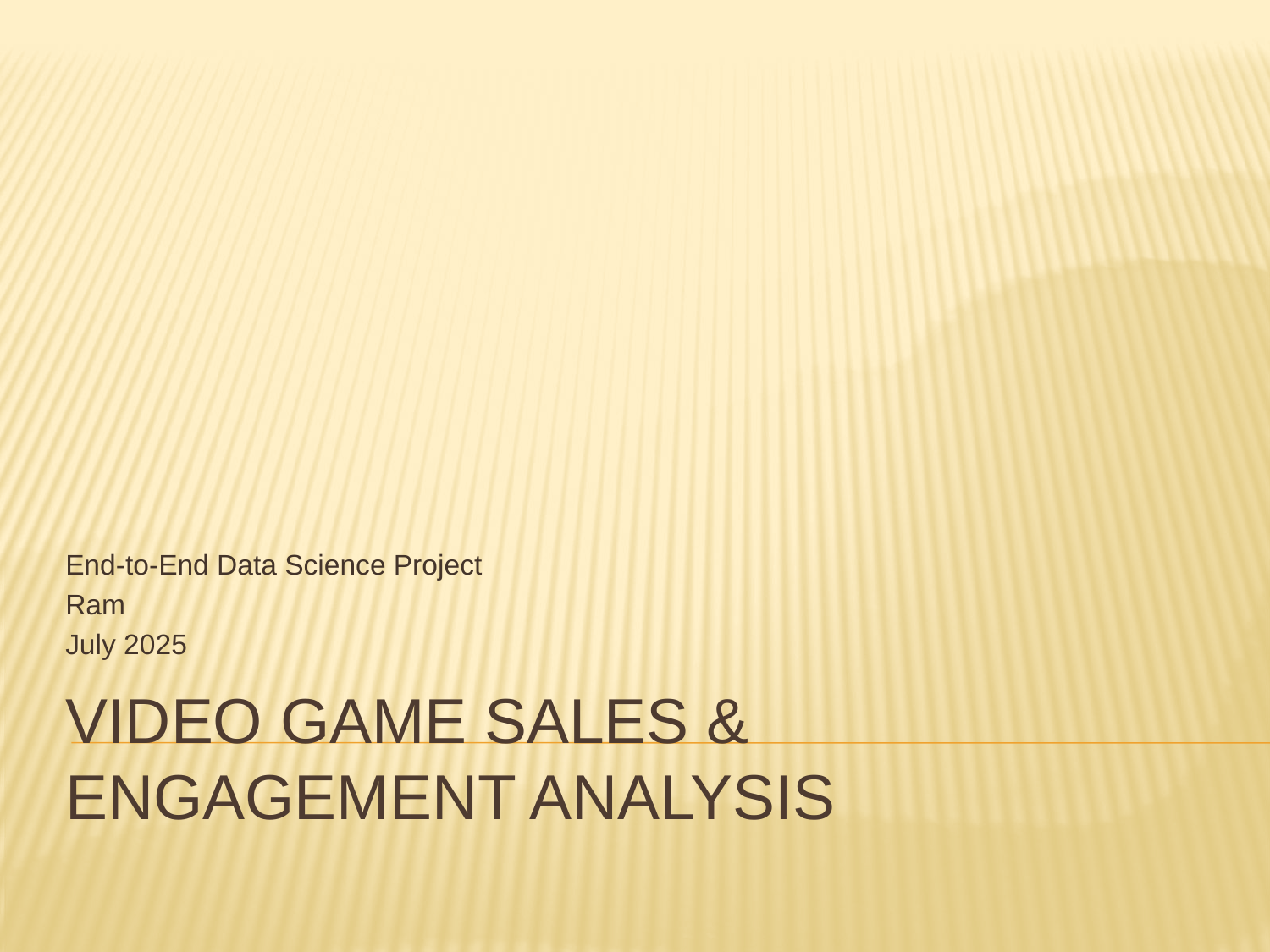

End-to-End Data Science Project
Ram
July 2025
# Video Game Sales & Engagement Analysis